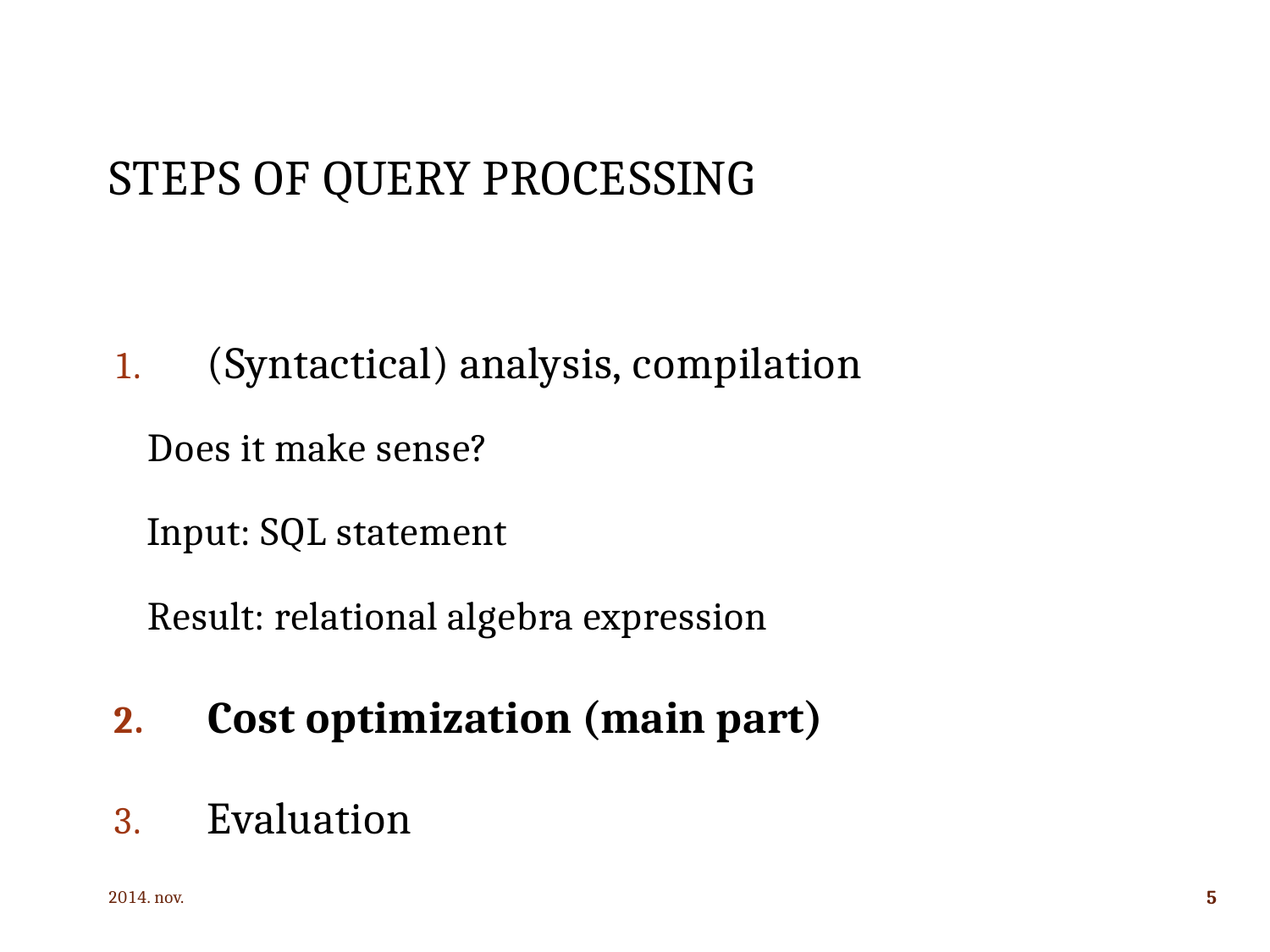

# Steps OF QUERY PROCESSING
(Syntactical) analysis, compilation
		Does it make sense?
		Input: SQL statement
		Result: relational algebra expression
Cost optimization (main part)
Evaluation

2014. nov.
5